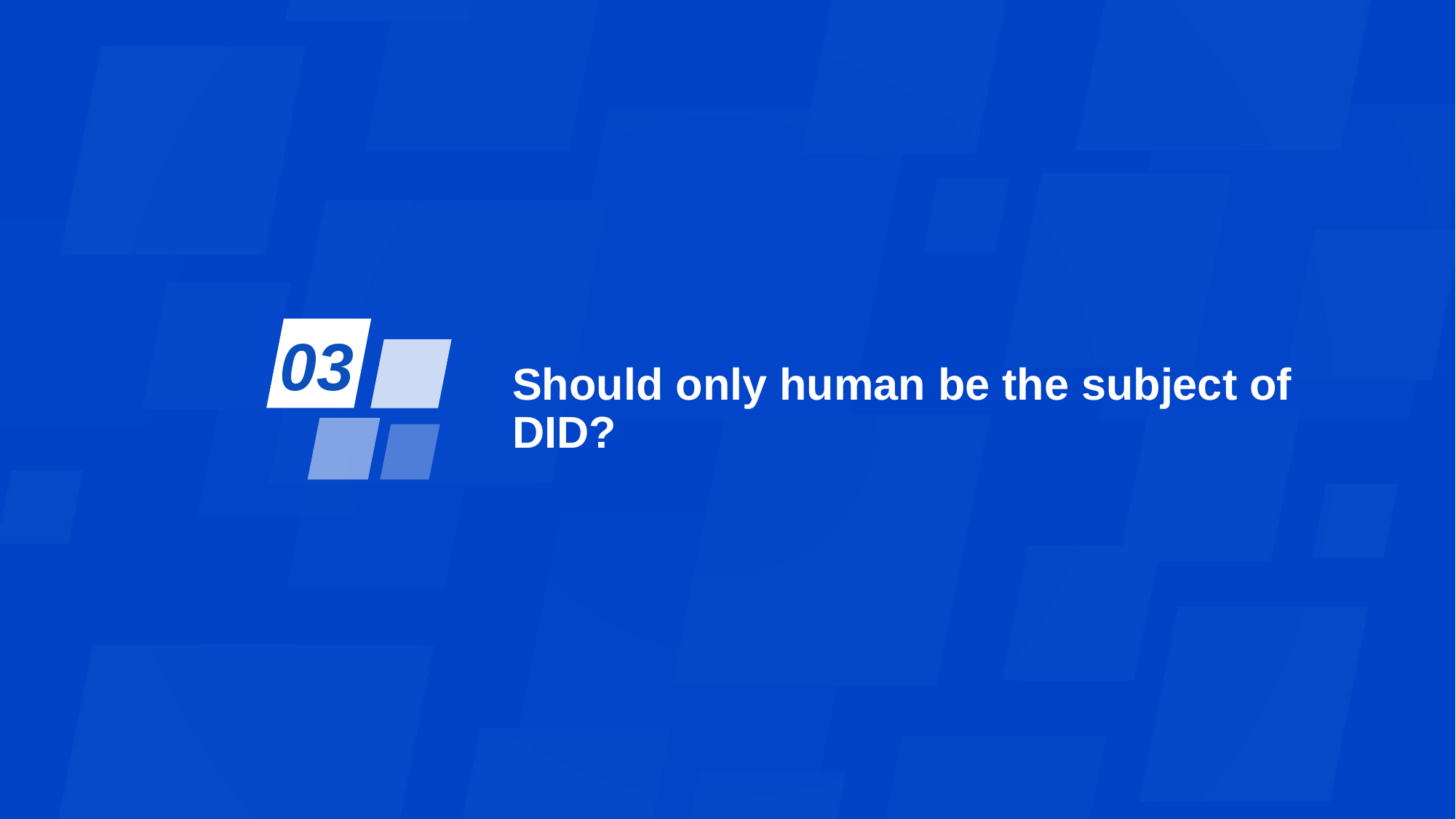

03
Should only human be the subject of DID?